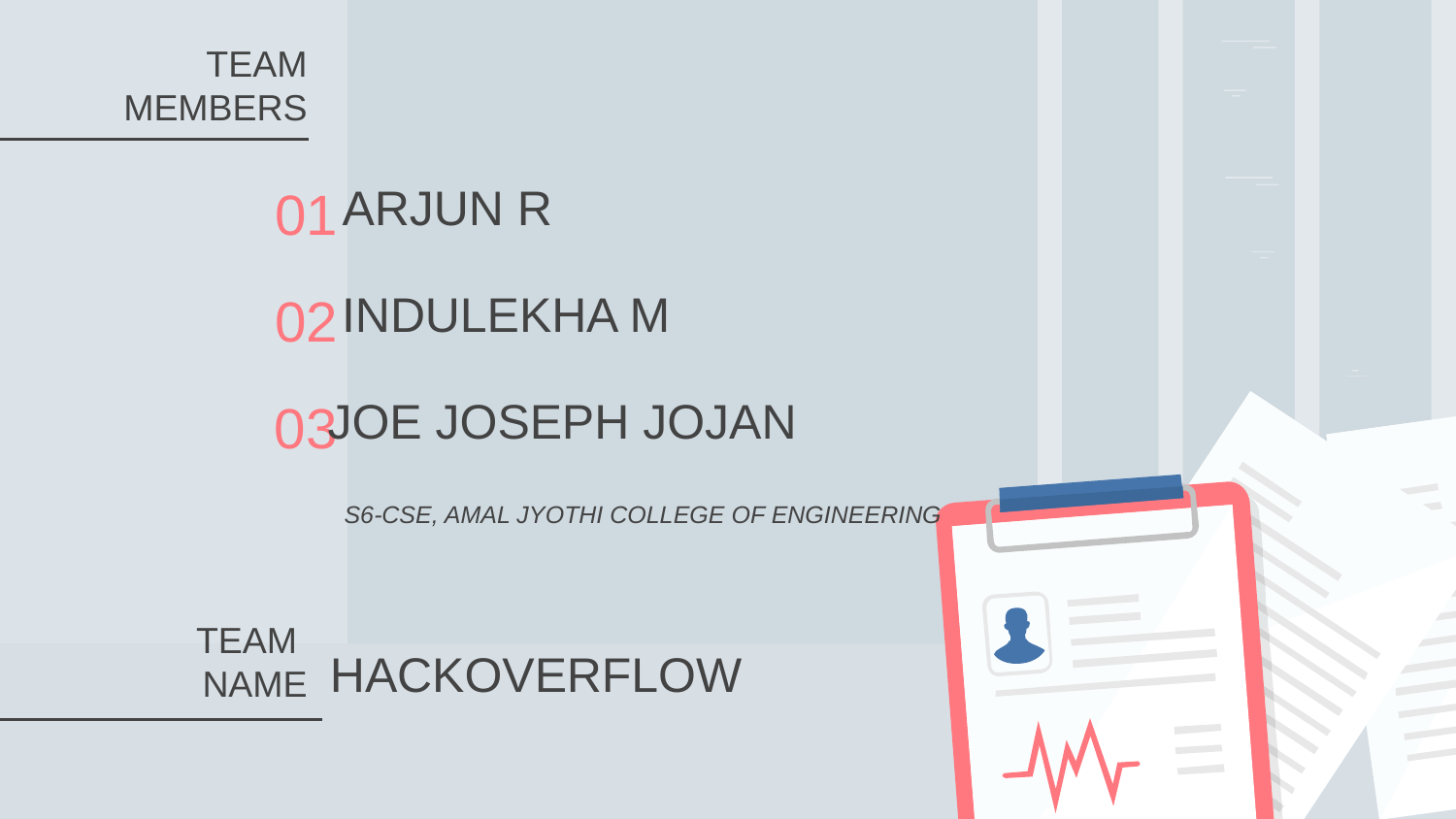

# TEAM MEMBERS
01
ARJUN R
02
INDULEKHA M
03
JOE JOSEPH JOJAN
S6-CSE, AMAL JYOTHI COLLEGE OF ENGINEERING
HACKOVERFLOW
TEAM
NAME